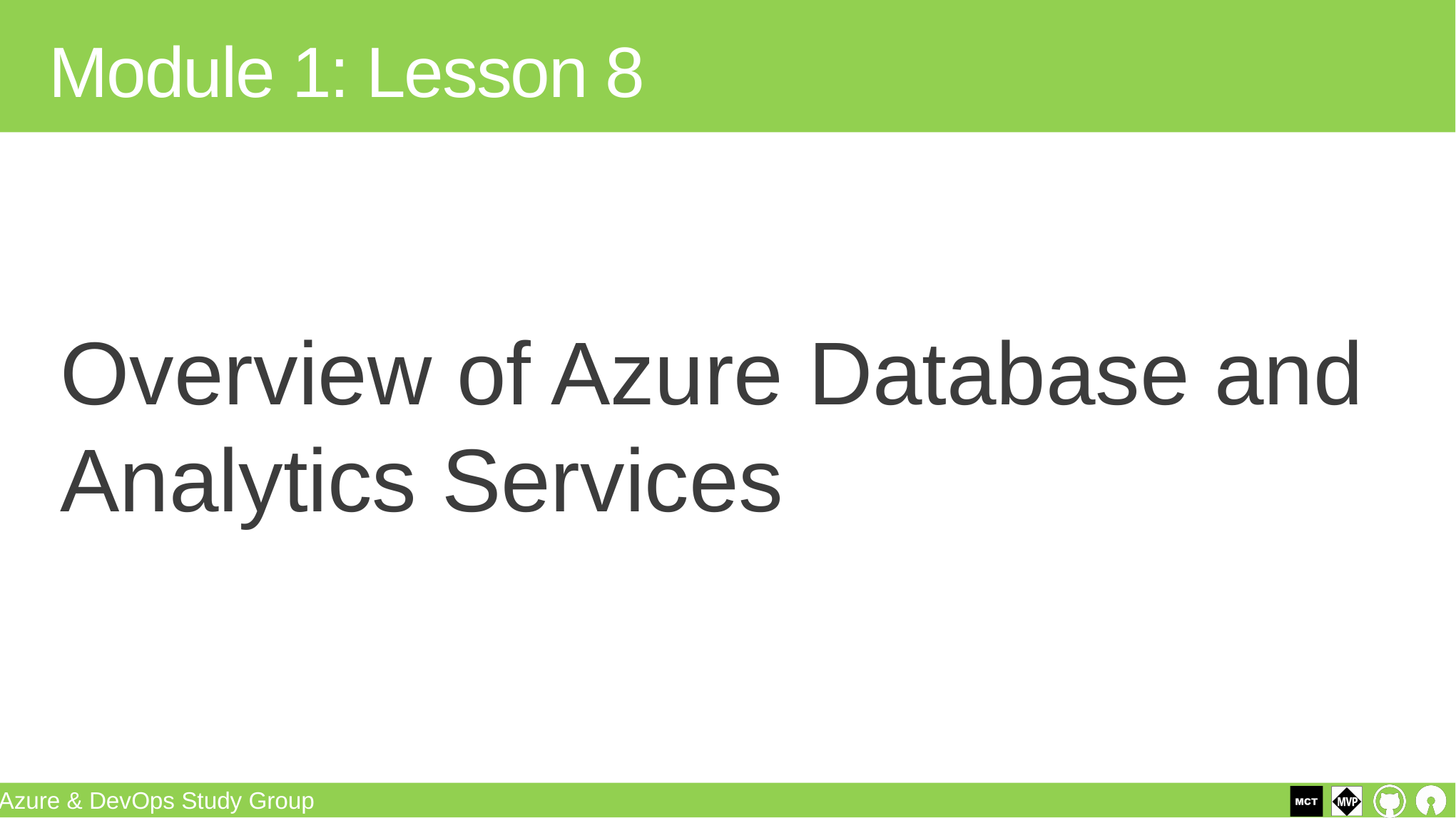

# Module 1: Lesson 8
Overview of Azure Database and Analytics Services